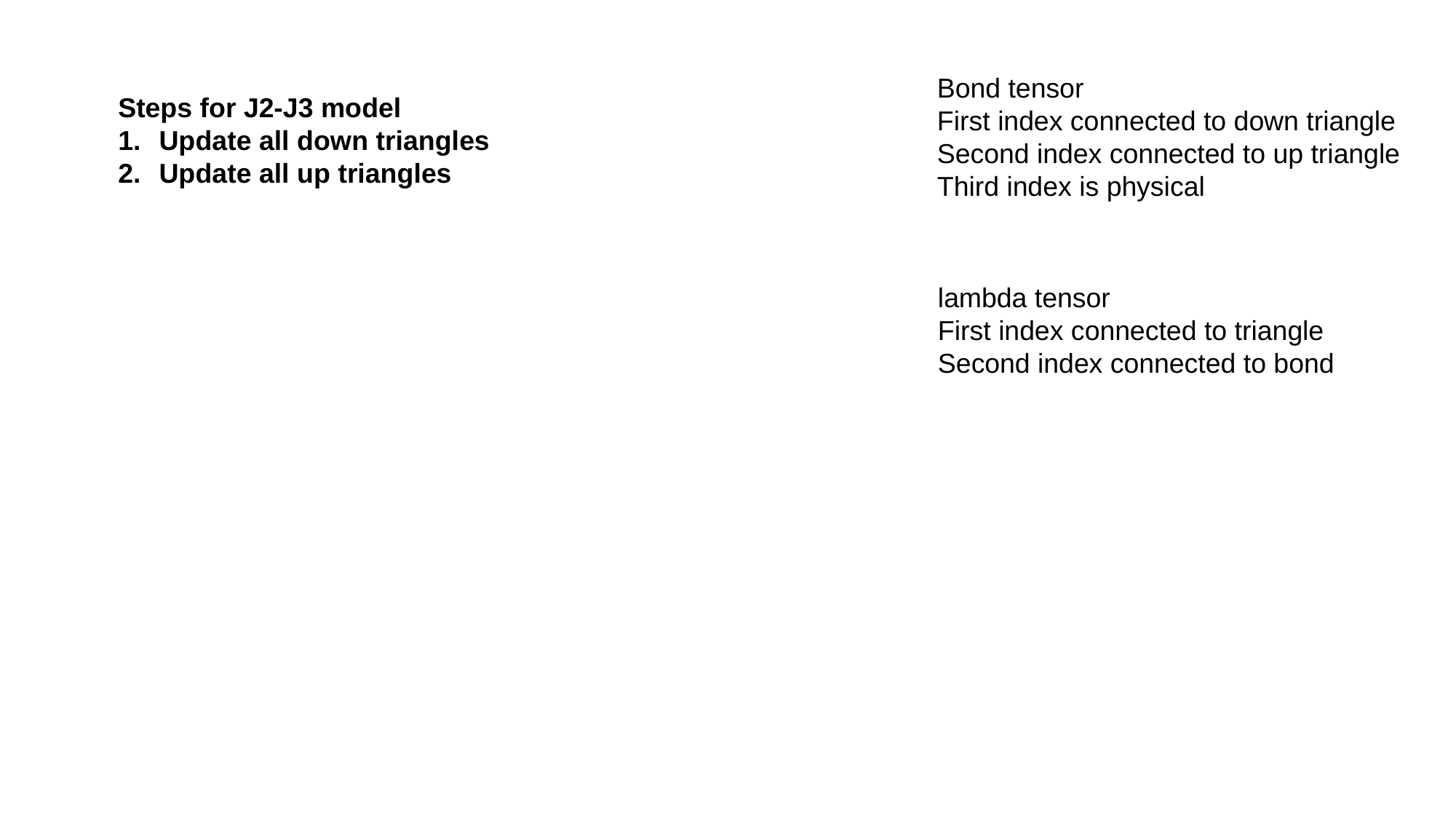

Bond tensor
First index connected to down triangle
Second index connected to up triangle
Third index is physical
Steps for J2-J3 model
Update all down triangles
Update all up triangles
lambda tensor
First index connected to triangle
Second index connected to bond